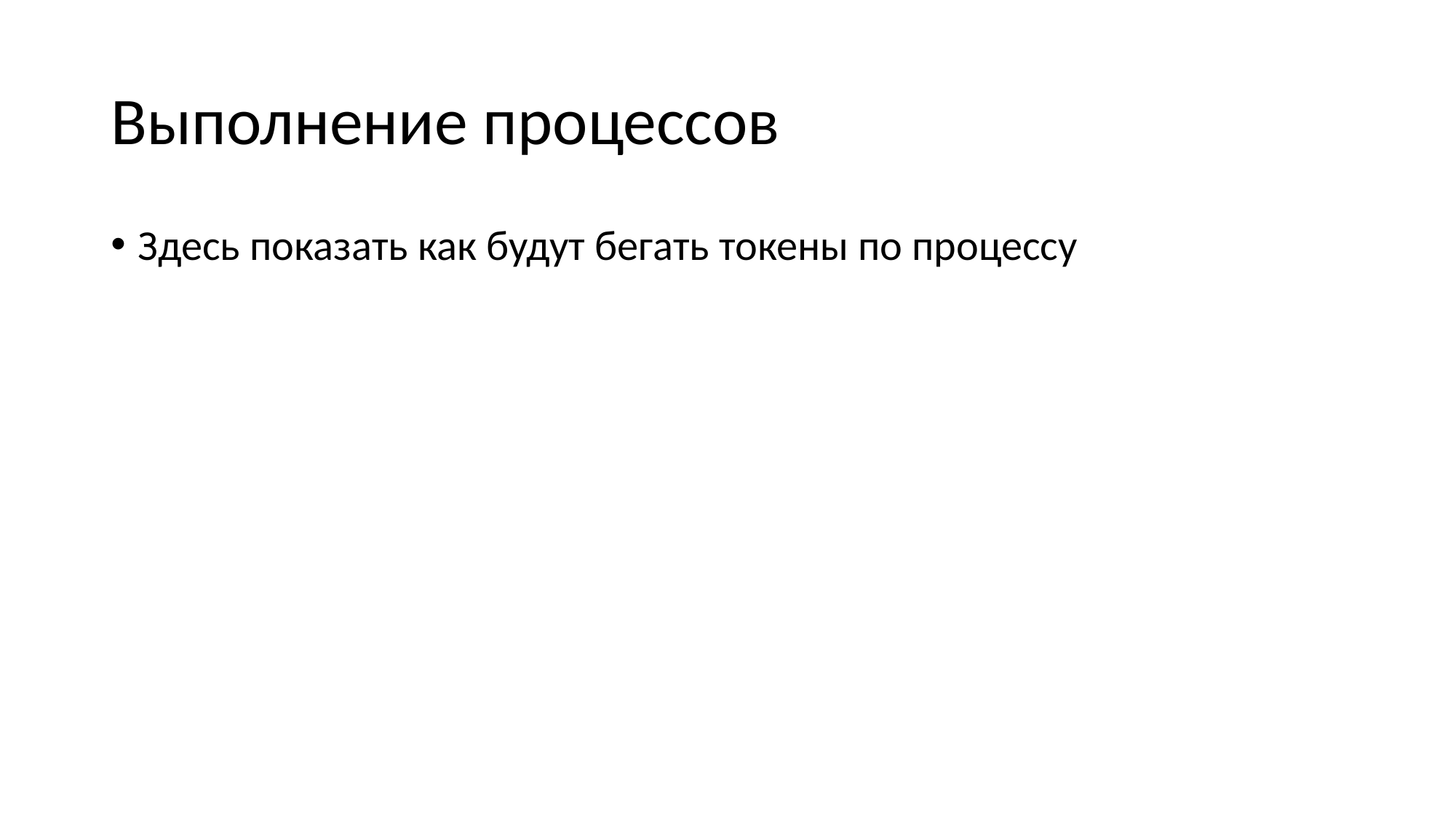

# Выполнение процессов
Здесь показать как будут бегать токены по процессу